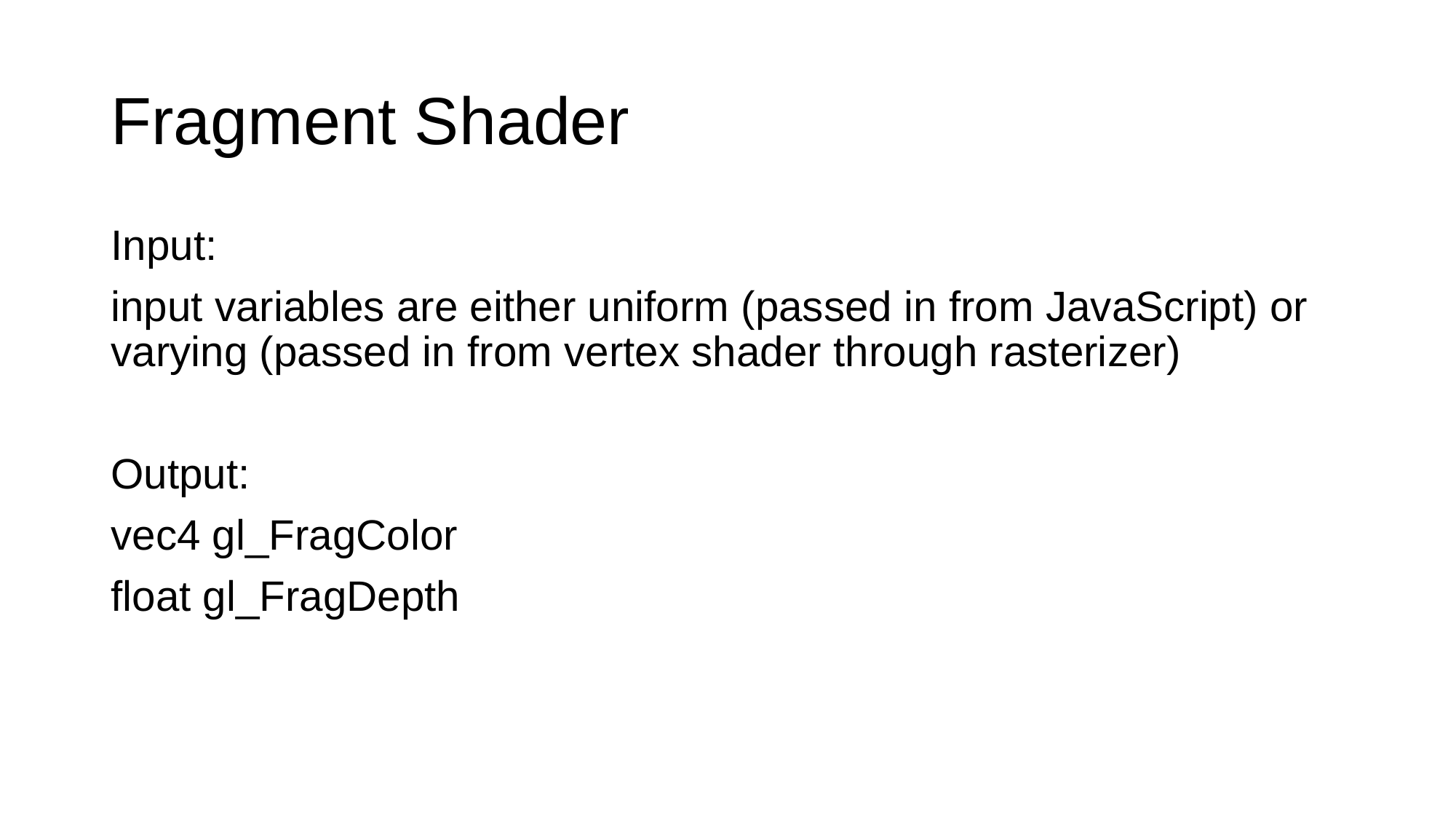

# Fragment Shader
Input:
input variables are either uniform (passed in from JavaScript) or varying (passed in from vertex shader through rasterizer)

Output:
vec4 gl_FragColor
float gl_FragDepth